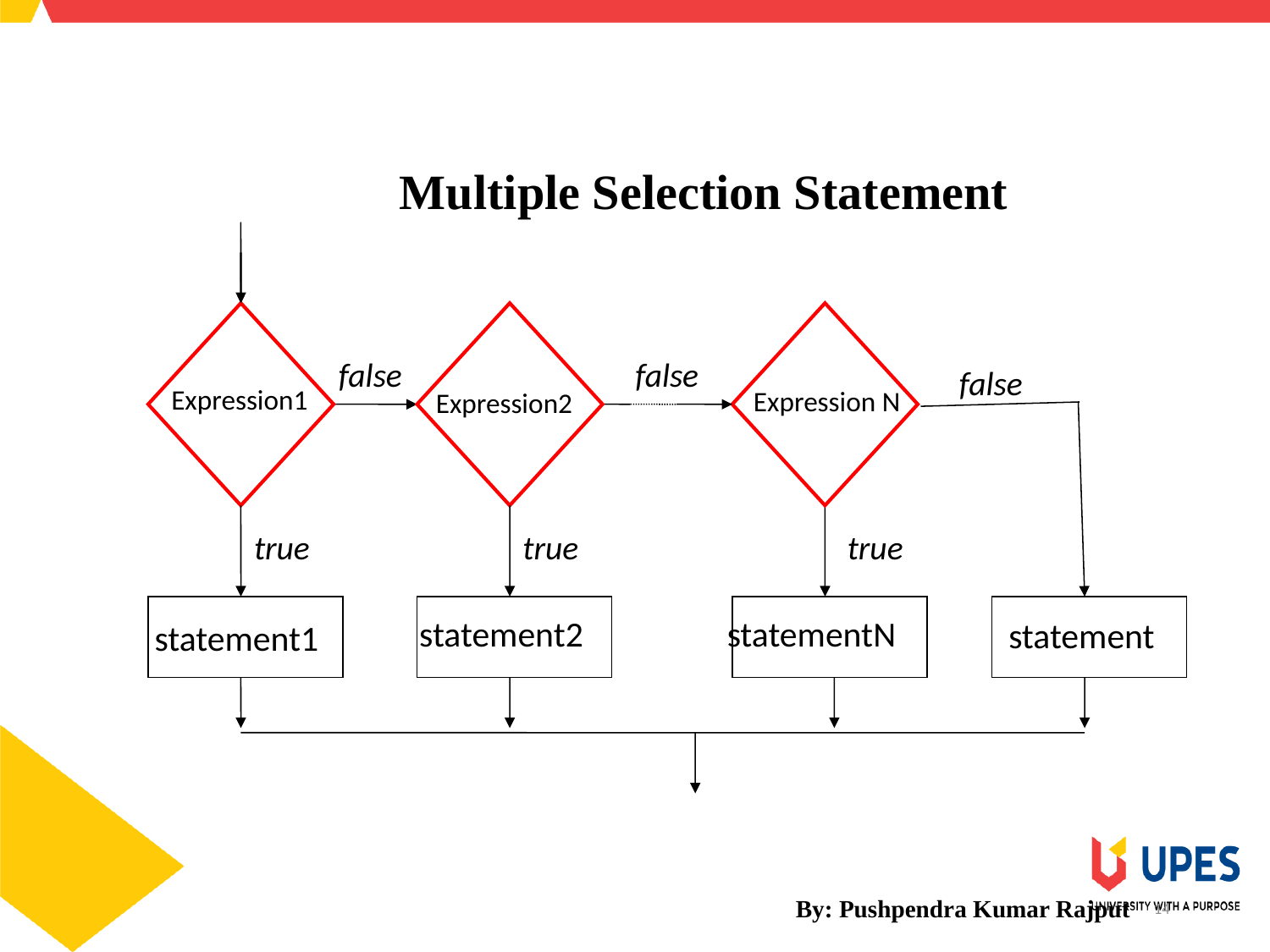

SCHOOL OF ENGINEERING & TECHNOLOGY
DEPARTMENT OF COMPUTER SCIENCE AND ENGINEERING
Multiple Selection Statement

Expression1

false
false
false

true
true
true

statement2
statementN
statement
statement1

Expression2
Expression N
By: Pushpendra Kumar Rajput
14